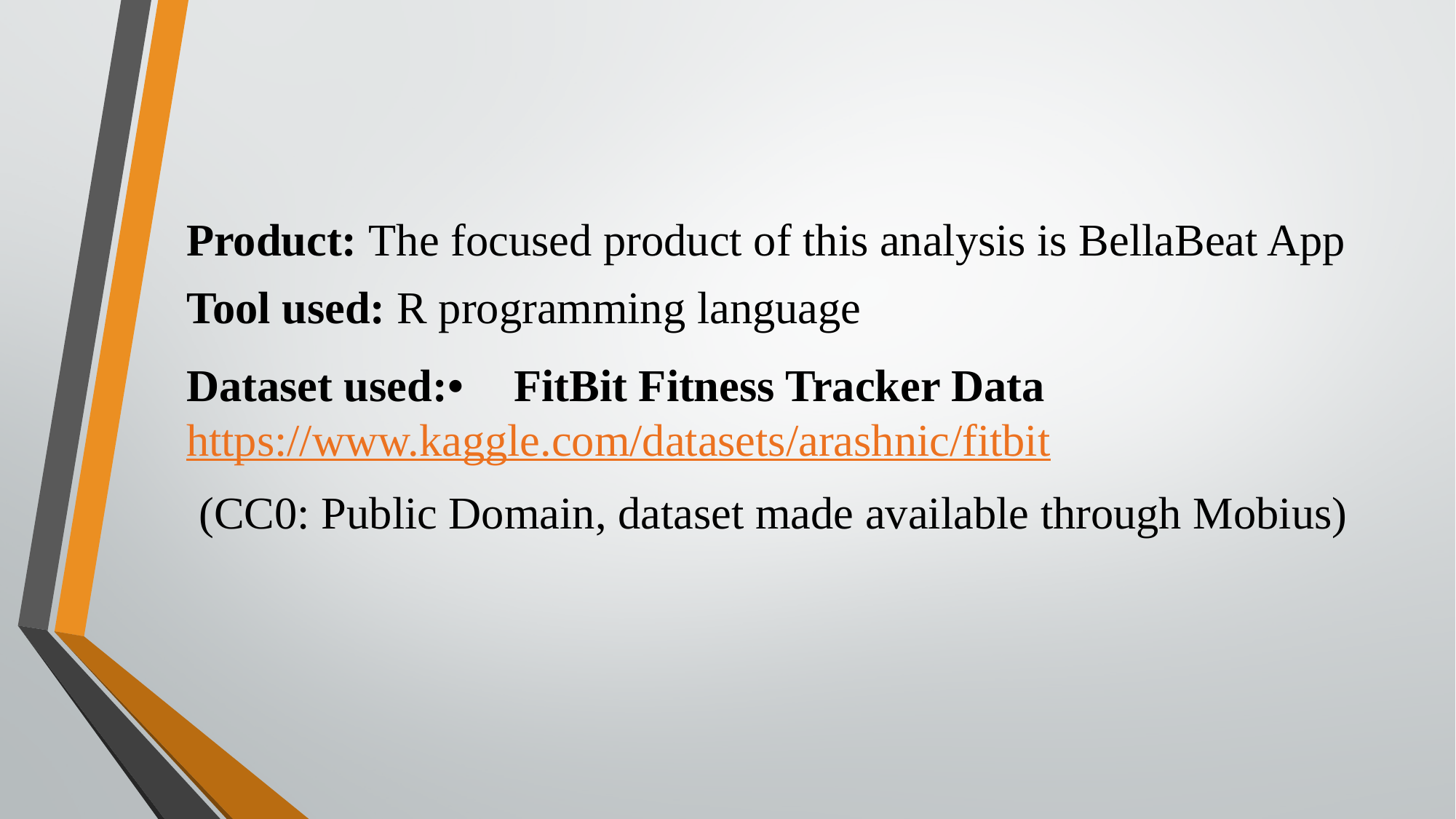

Product: The focused product of this analysis is BellaBeat App
Tool used: R programming language
Dataset used:•	FitBit Fitness Tracker Data https://www.kaggle.com/datasets/arashnic/fitbit
(CC0: Public Domain, dataset made available through Mobius)